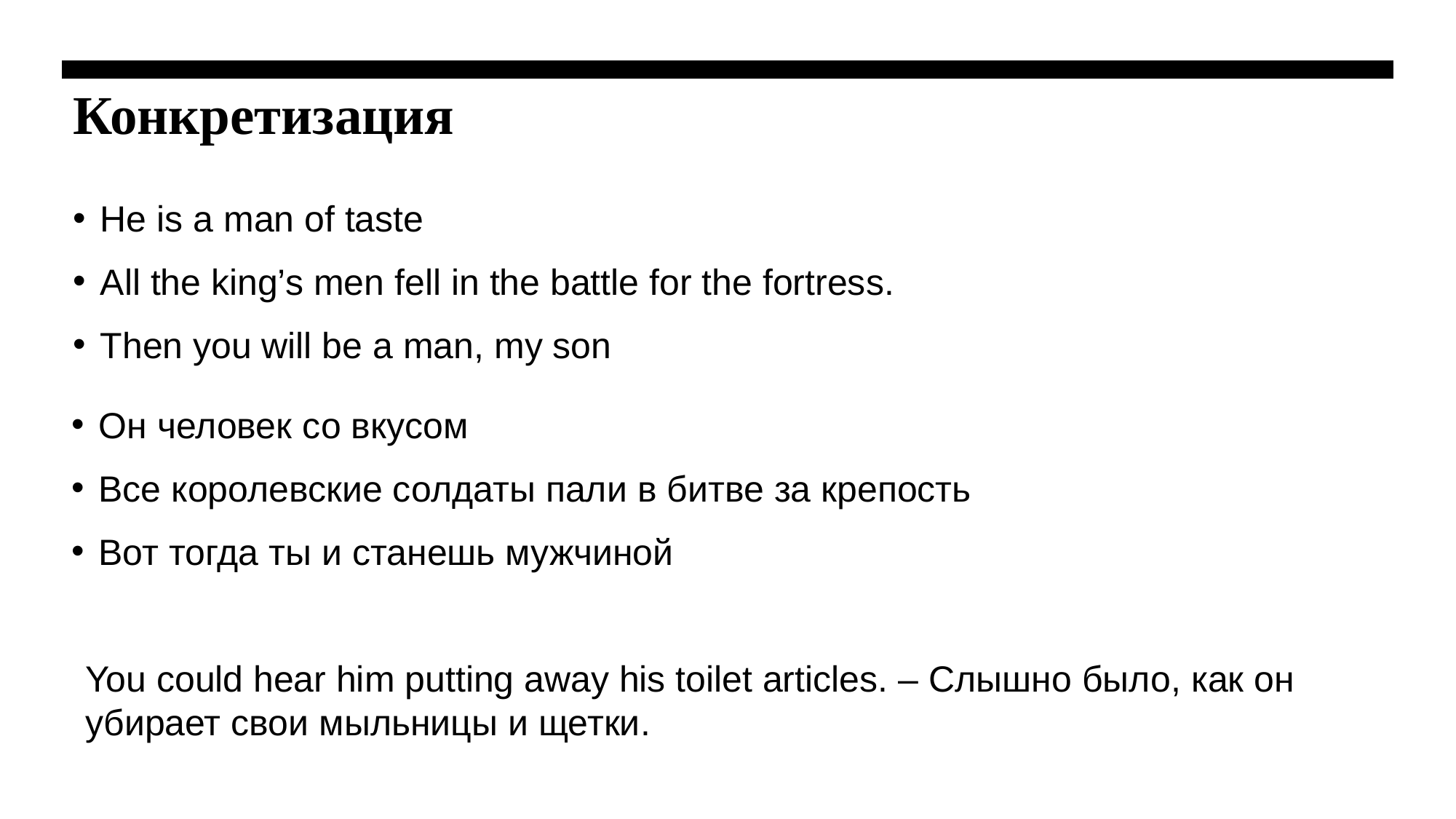

# Конкретизация
He is a man of taste
All the king’s men fell in the battle for the fortress.
Then you will be a man, my son
Он человек со вкусом
Все королевские солдаты пали в битве за крепость
Вот тогда ты и станешь мужчиной
You could hear him putting away his toilet articles. – Слышно было, как он убирает свои мыльницы и щетки.